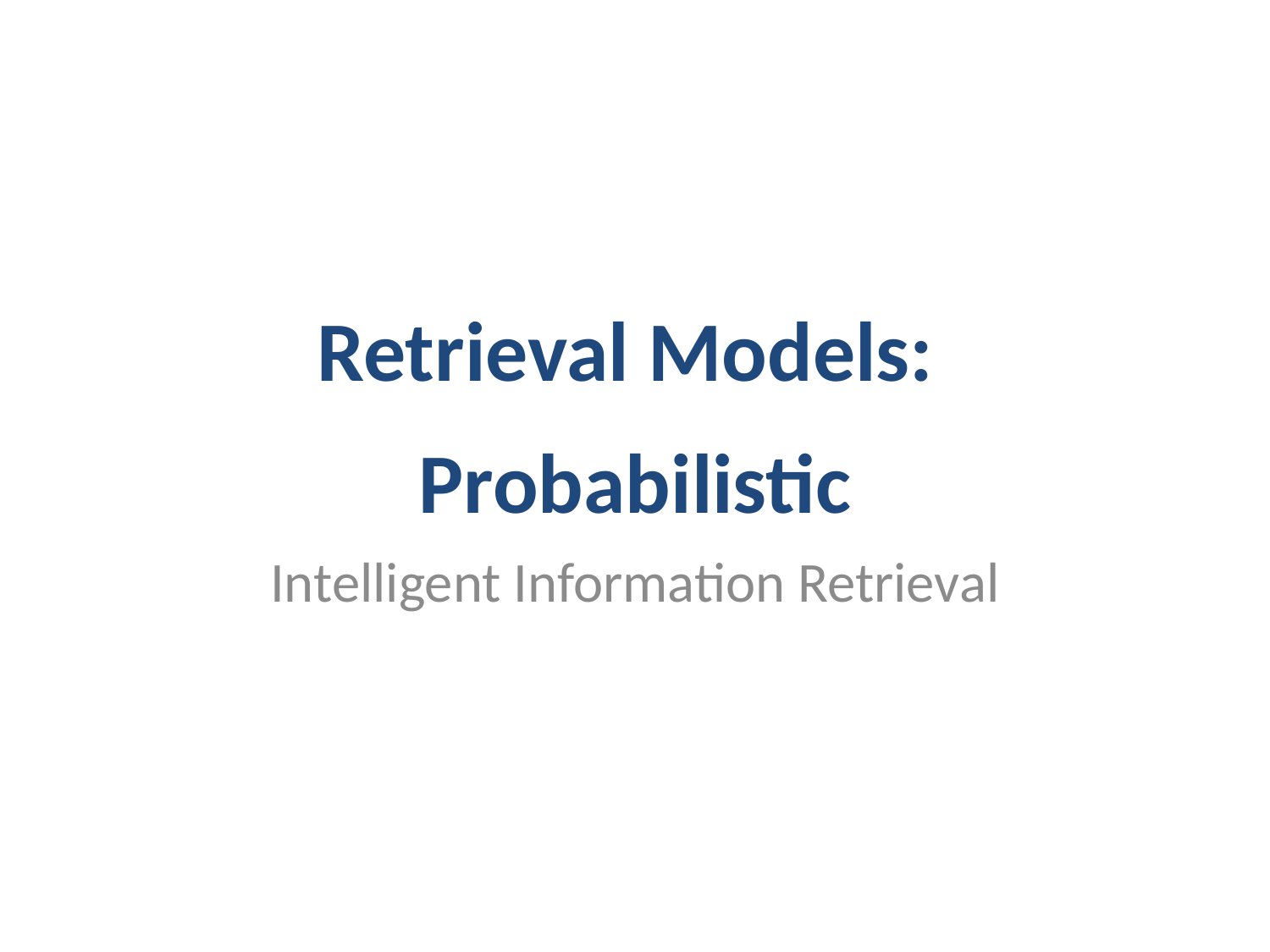

# Retrieval Models: Probabilistic
Intelligent Information Retrieval